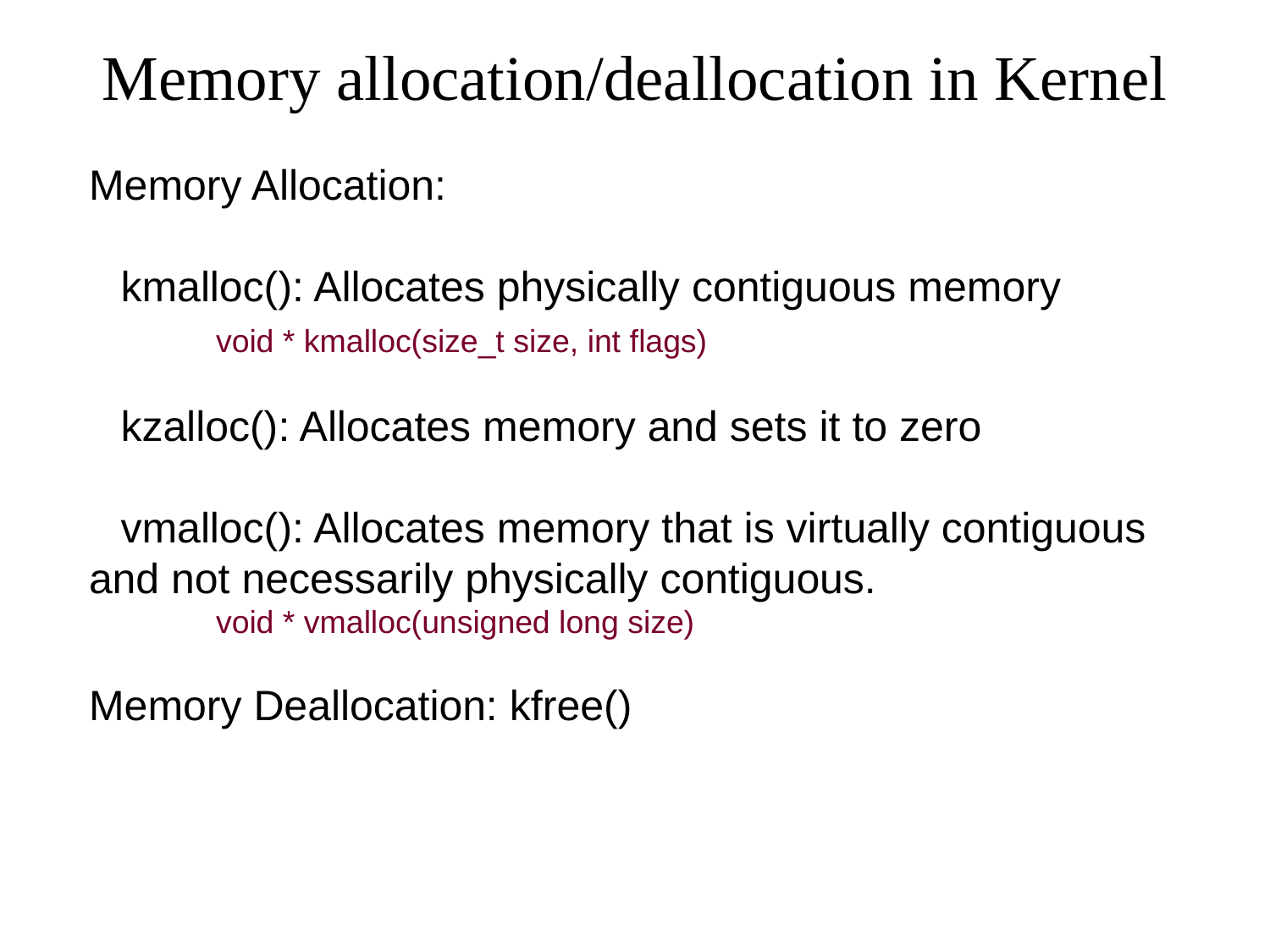

# Memory allocation/deallocation in Kernel
Memory Allocation:

kmalloc(): Allocates physically contiguous memory
	void * kmalloc(size_t size, int flags)

kzalloc(): Allocates memory and sets it to zero

vmalloc(): Allocates memory that is virtually contiguous and not necessarily physically contiguous.
void * vmalloc(unsigned long size)

Memory Deallocation: kfree()